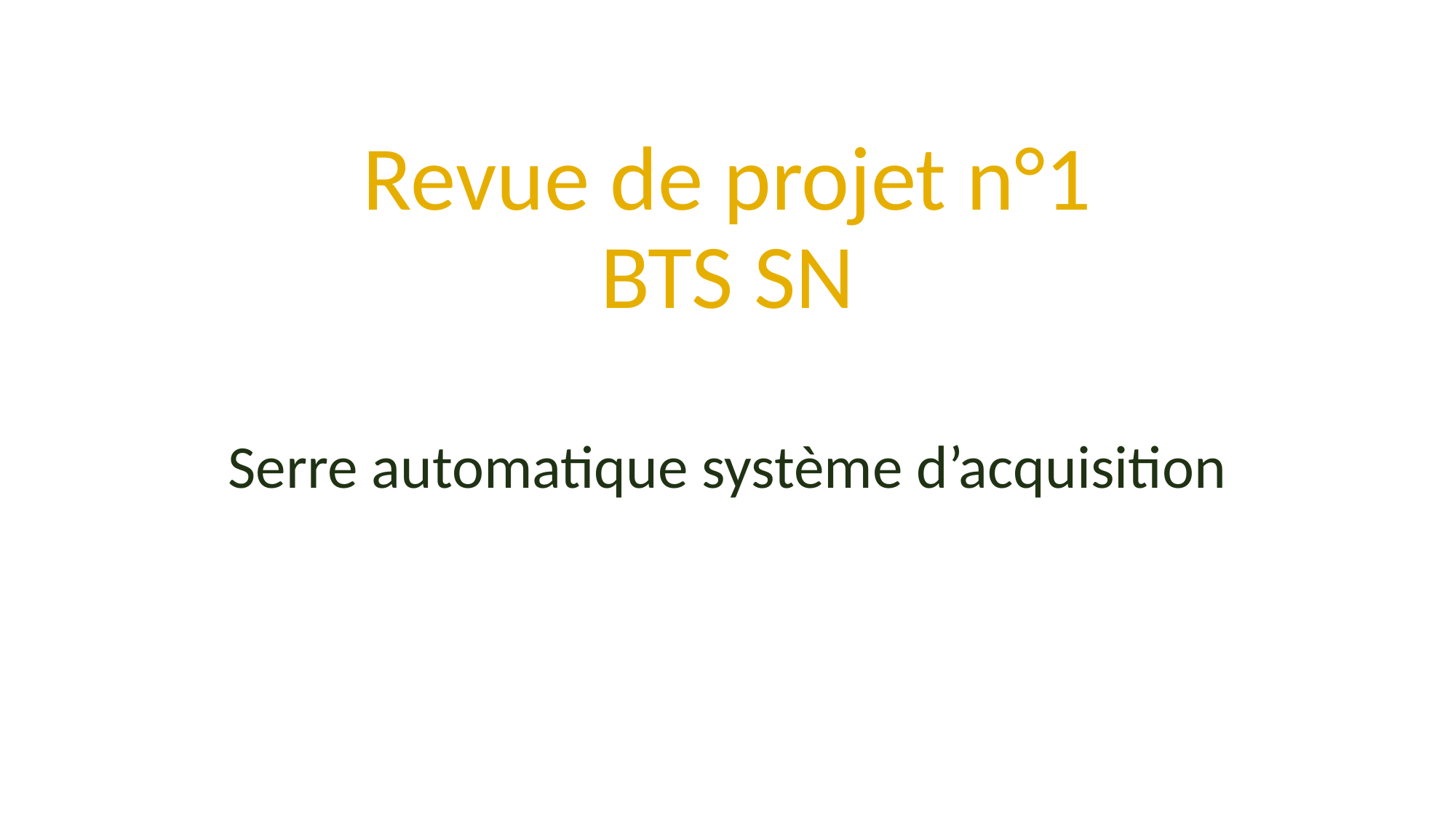

# Revue de projet n°1 BTS SN
Serre automatique système d’acquisition